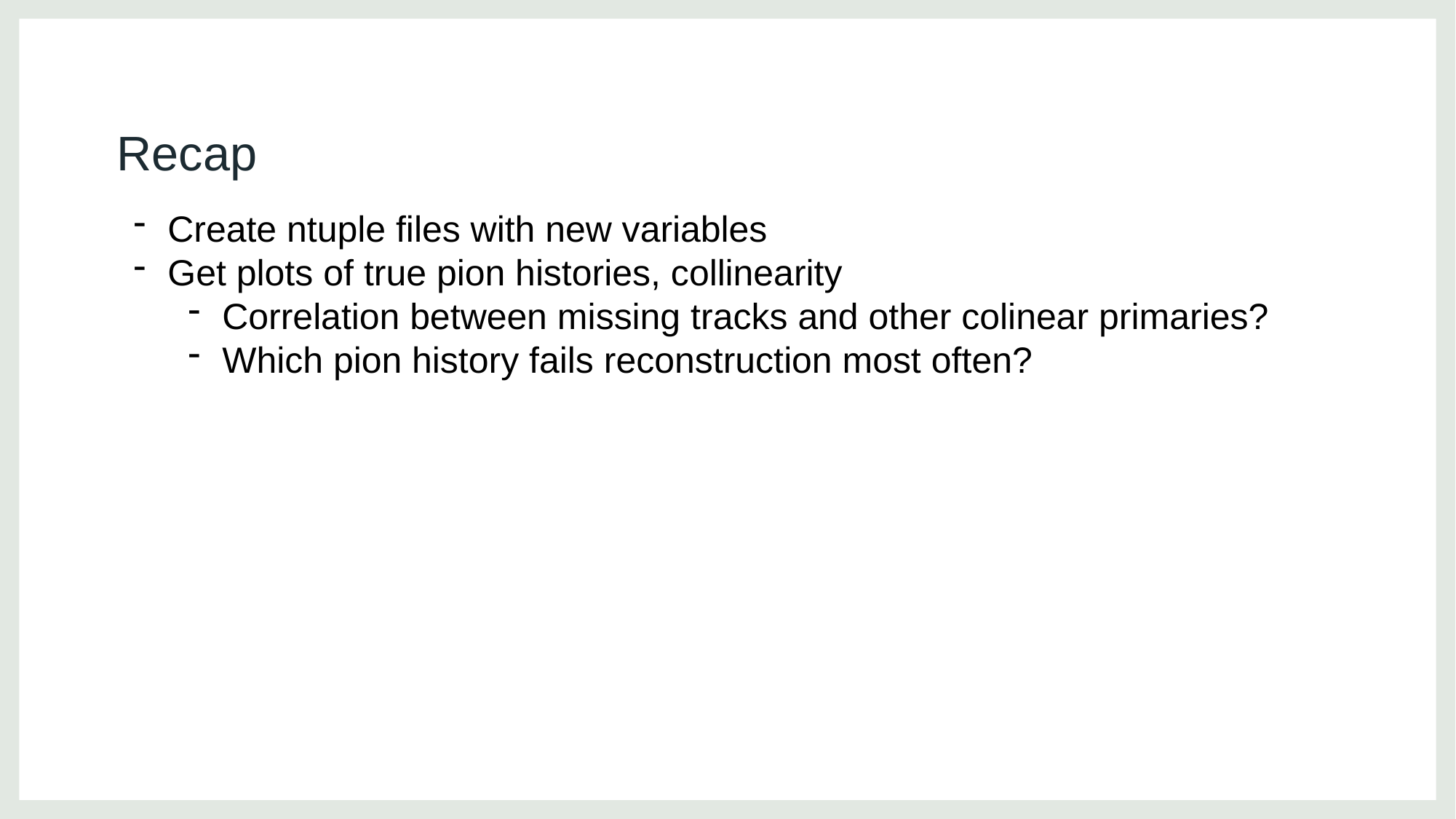

Recap
Create ntuple files with new variables
Get plots of true pion histories, collinearity
Correlation between missing tracks and other colinear primaries?
Which pion history fails reconstruction most often?